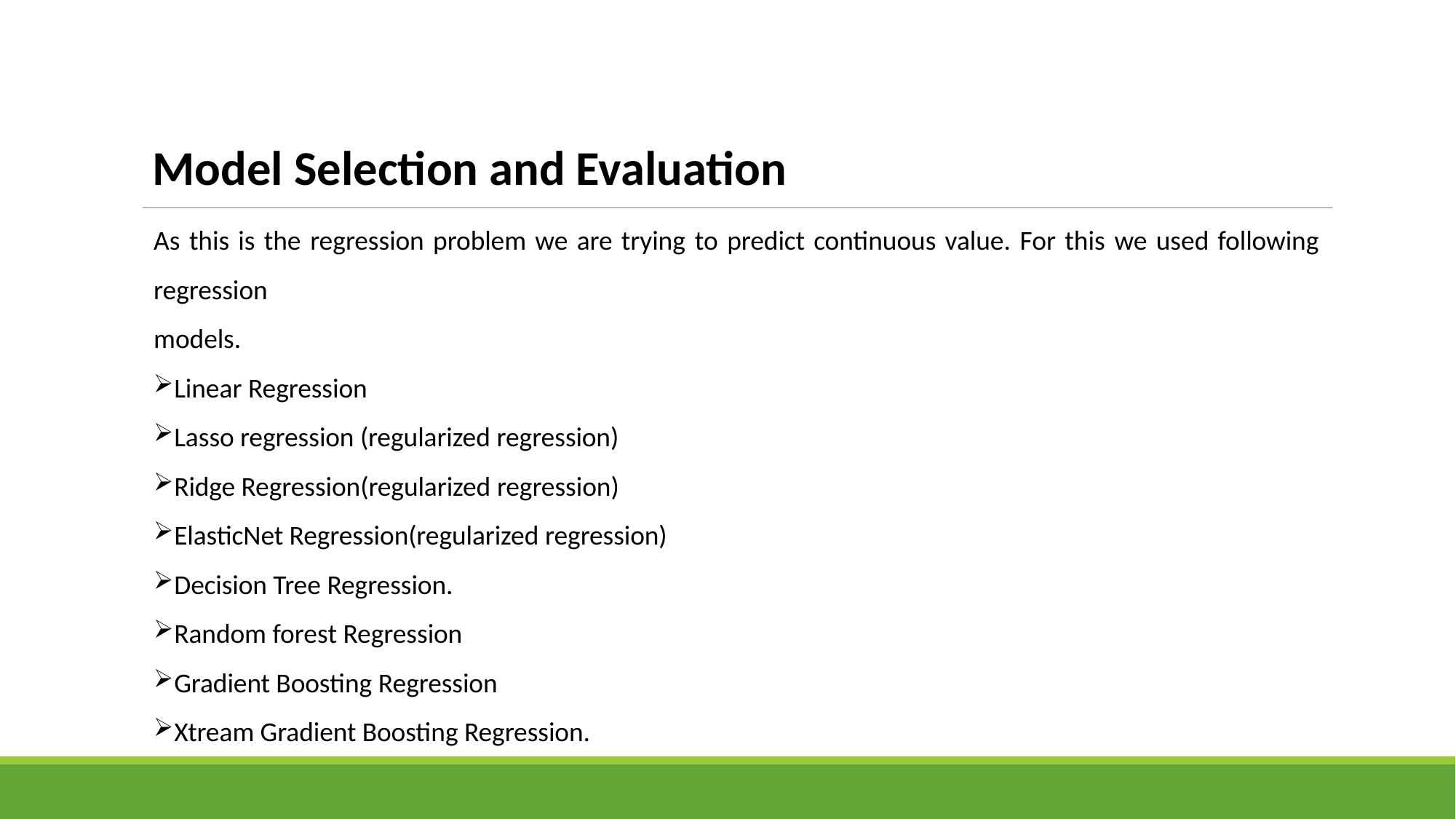

Model Selection and Evaluation
As this is the regression problem we are trying to predict continuous value. For this we used following regression
models.
Linear Regression
Lasso regression (regularized regression)
Ridge Regression(regularized regression)
ElasticNet Regression(regularized regression)
Decision Tree Regression.
Random forest Regression
Gradient Boosting Regression
Xtream Gradient Boosting Regression.